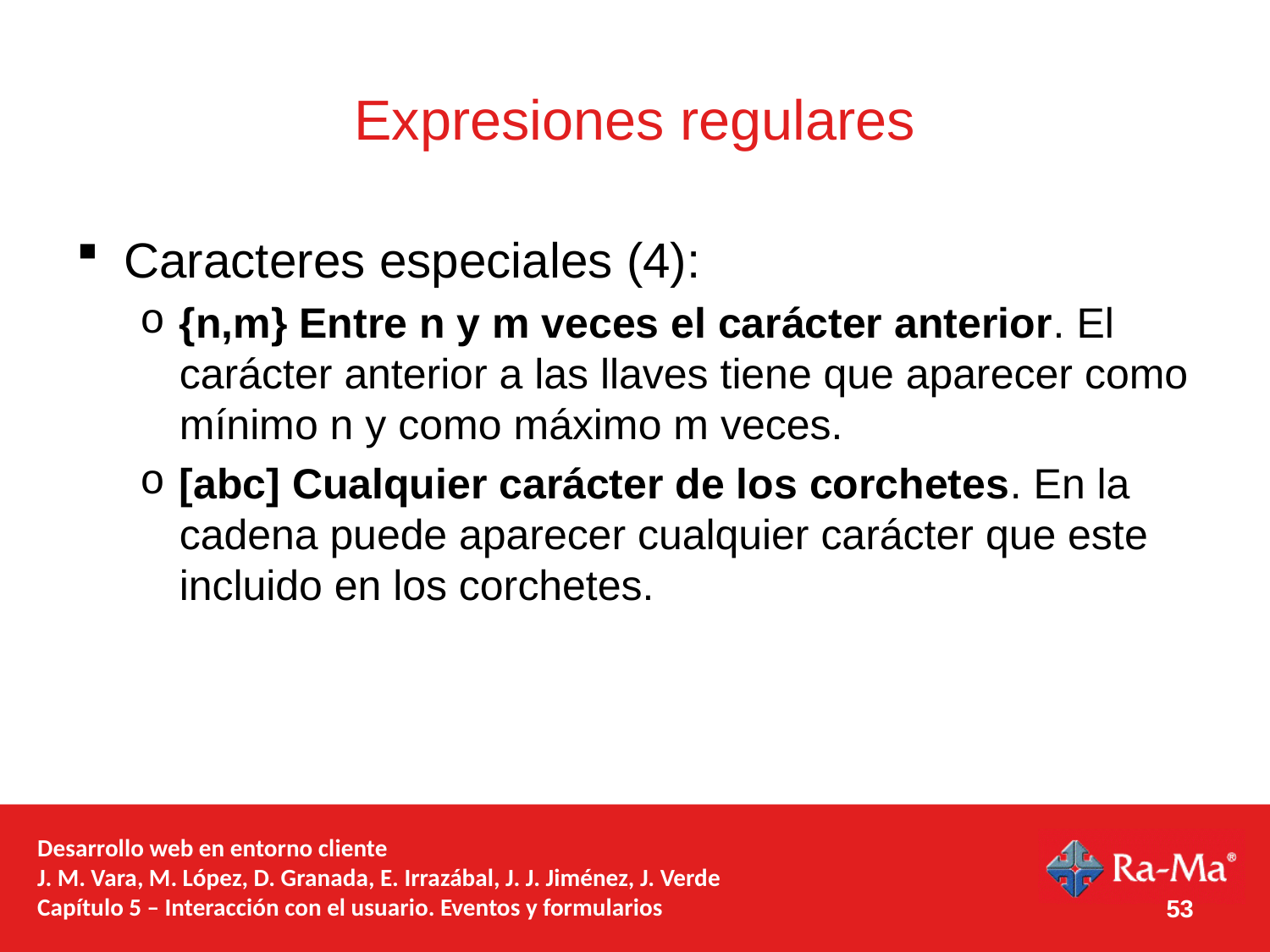

# Expresiones regulares
Caracteres especiales (4):
{n,m} Entre n y m veces el carácter anterior. El carácter anterior a las llaves tiene que aparecer como mínimo n y como máximo m veces.
[abc] Cualquier carácter de los corchetes. En la cadena puede aparecer cualquier carácter que este incluido en los corchetes.
Desarrollo web en entorno cliente
J. M. Vara, M. López, D. Granada, E. Irrazábal, J. J. Jiménez, J. Verde
Capítulo 5 – Interacción con el usuario. Eventos y formularios
53